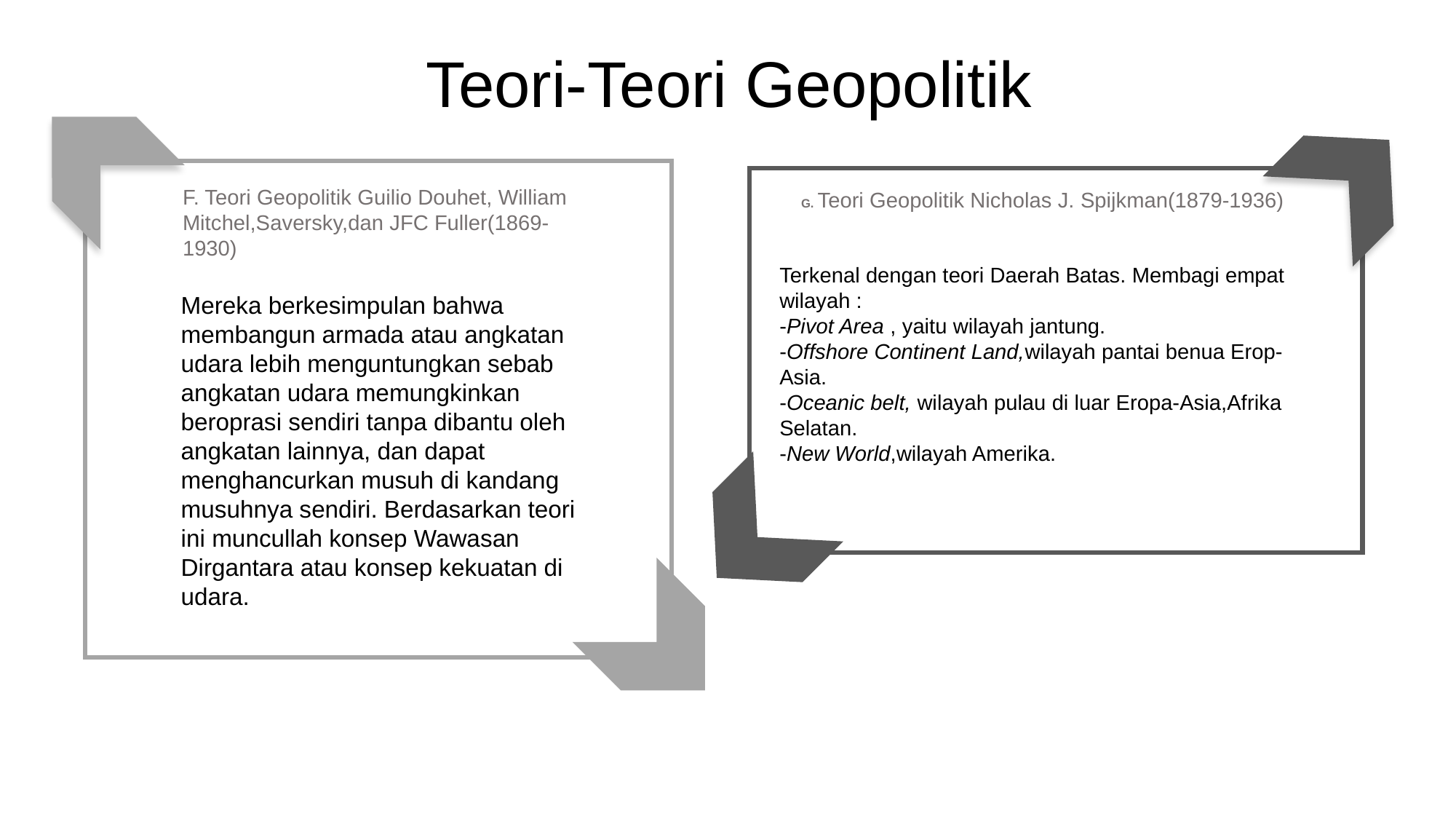

Teori-Teori Geopolitik

F. Teori Geopolitik Guilio Douhet, William Mitchel,Saversky,dan JFC Fuller(1869-1930)
Mereka berkesimpulan bahwa membangun armada atau angkatan udara lebih menguntungkan sebab angkatan udara memungkinkan beroprasi sendiri tanpa dibantu oleh angkatan lainnya, dan dapat menghancurkan musuh di kandang musuhnya sendiri. Berdasarkan teori ini muncullah konsep Wawasan Dirgantara atau konsep kekuatan di udara.
G. Teori Geopolitik Nicholas J. Spijkman(1879-1936)

Terkenal dengan teori Daerah Batas. Membagi empat wilayah :
-Pivot Area , yaitu wilayah jantung.
-Offshore Continent Land,wilayah pantai benua Erop- Asia.
-Oceanic belt, wilayah pulau di luar Eropa-Asia,Afrika Selatan.
-New World,wilayah Amerika.